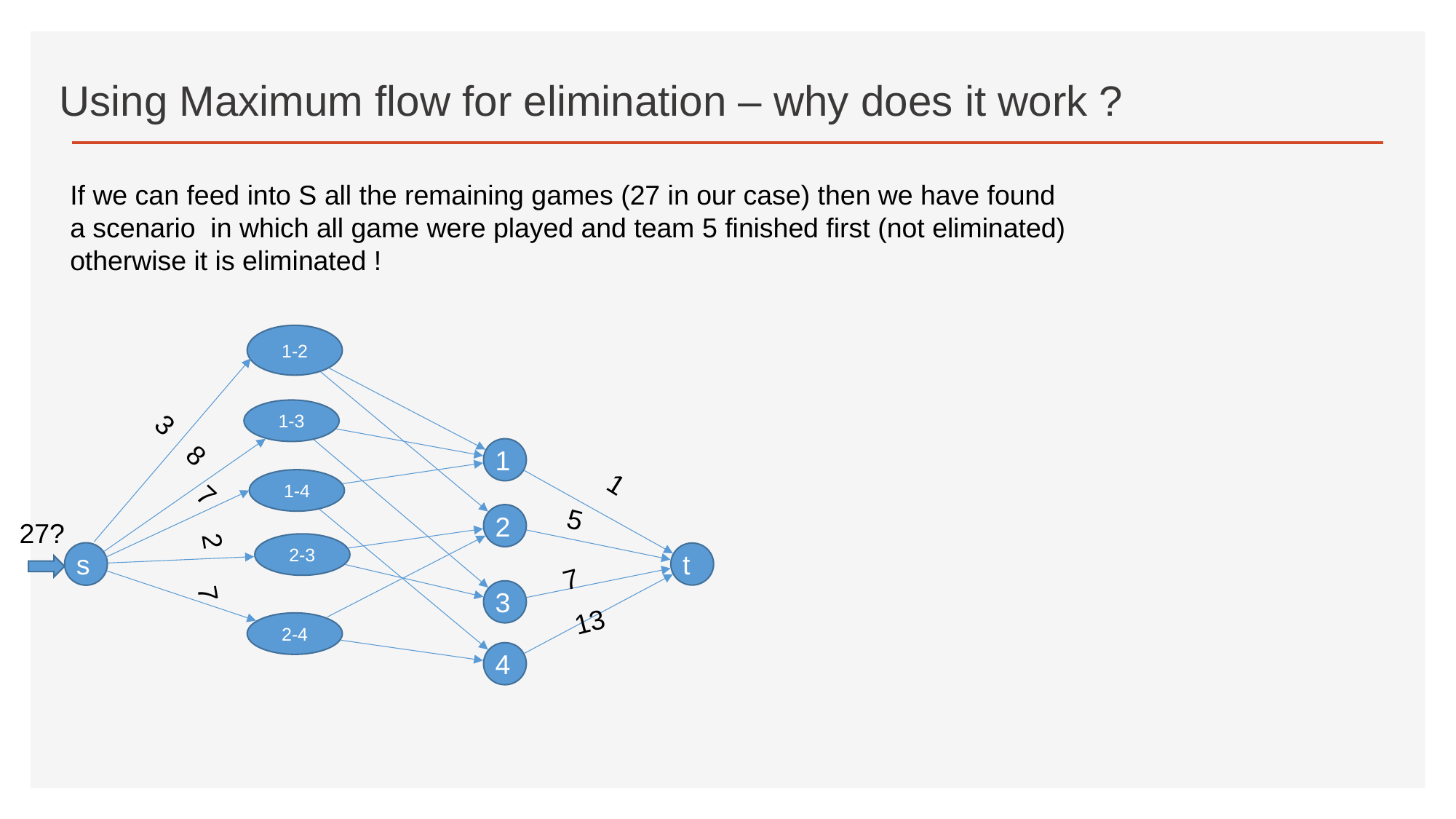

# Using Maximum flow for elimination – why does it work ?
If we can feed into S all the remaining games (27 in our case) then we have found a scenario  in which all game were played and team 5 finished first (not eliminated) otherwise it is eliminated !

1-2

1-3
3

1

8

1

1-4

7

5
2

27?
2

2-3

t

s

7

7
3

13

2-4

4